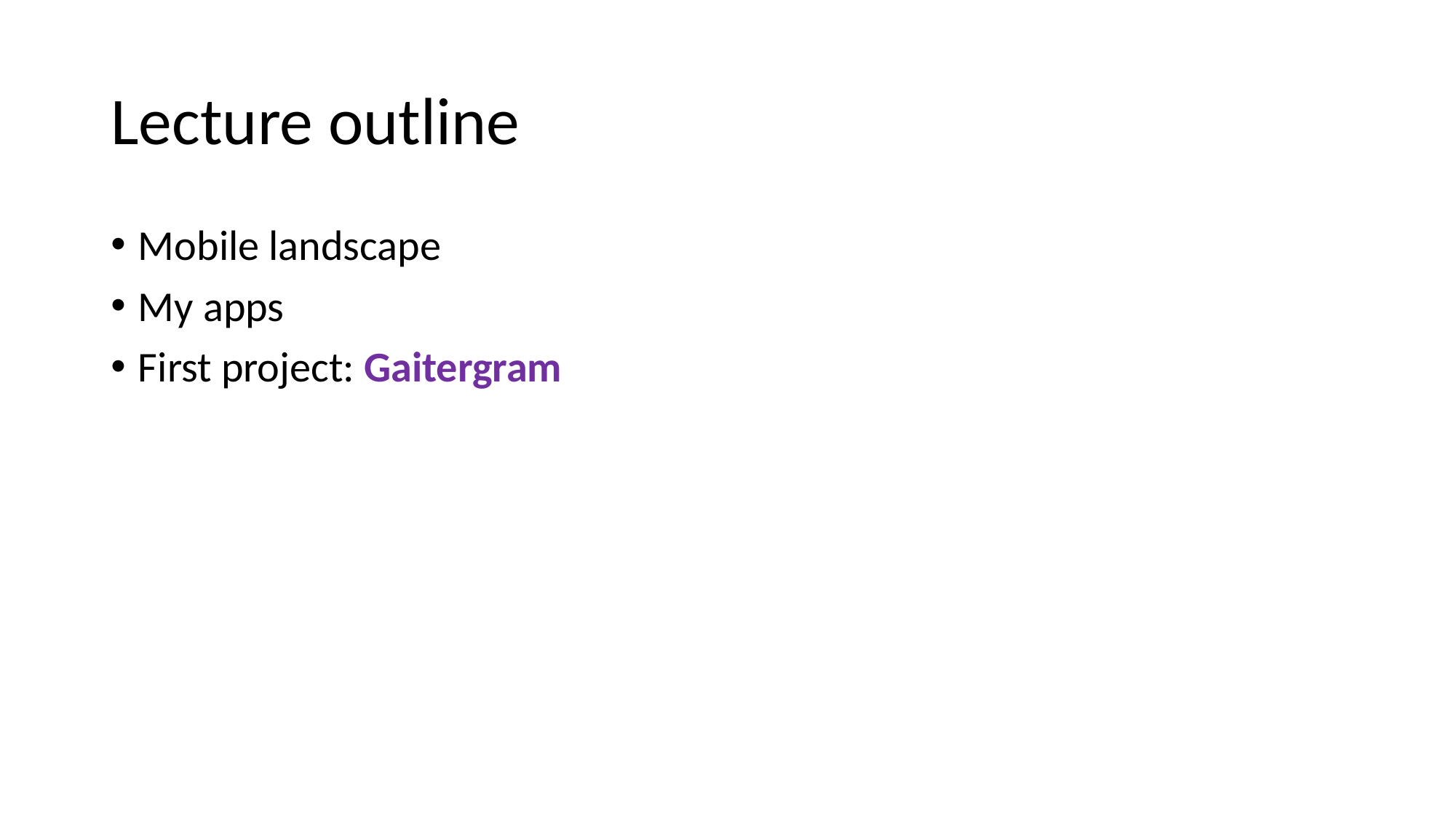

# Lecture outline
Mobile landscape
My apps
First project: Gaitergram